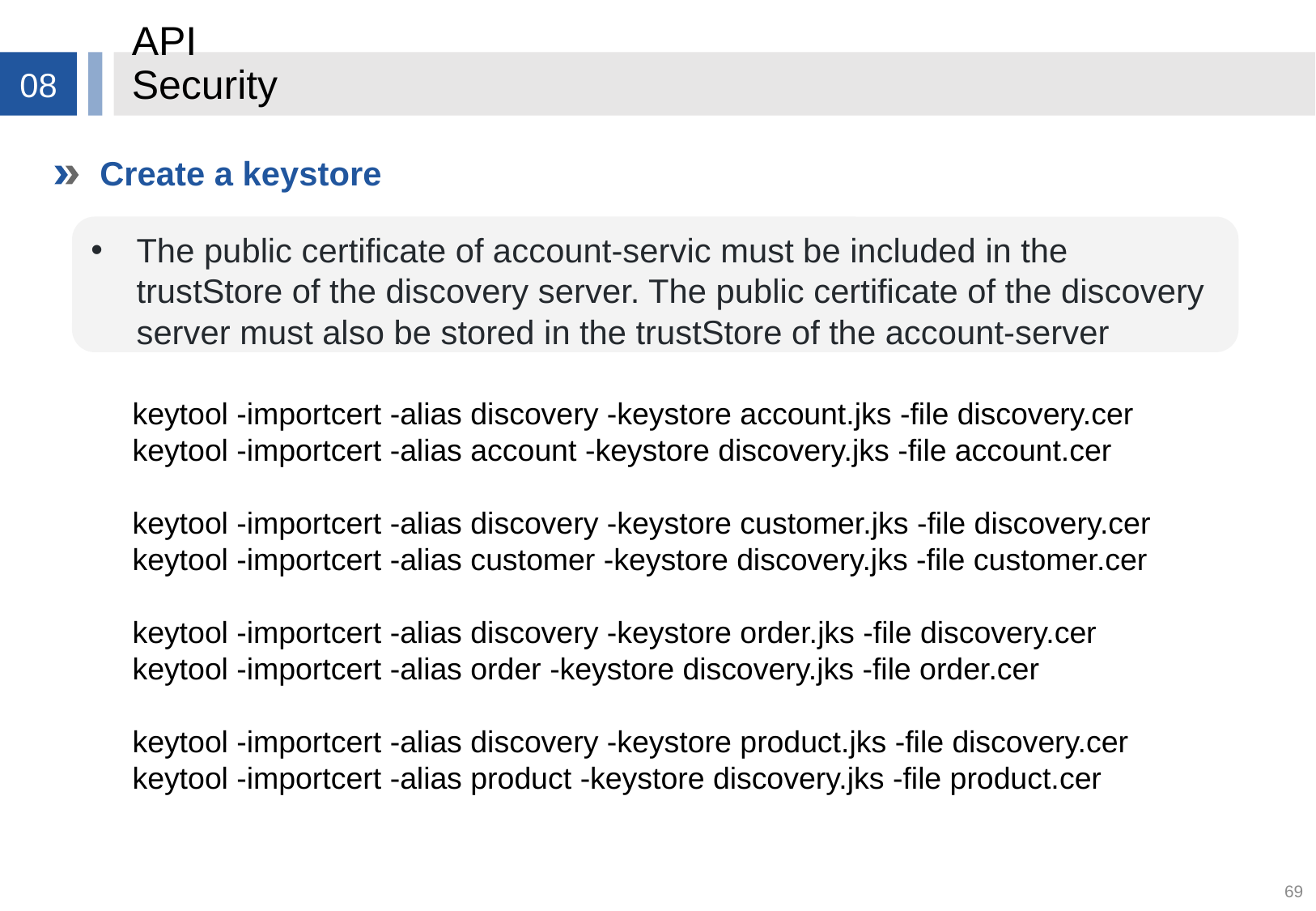

# API Security
08
Create a keystore

The public certificate of account-servic must be included in the trustStore of the discovery server. The public certificate of the discovery server must also be stored in the trustStore of the account-server

keytool -importcert -alias discovery -keystore account.jks -file discovery.cer
keytool -importcert -alias account -keystore discovery.jks -file account.cer

keytool -importcert -alias discovery -keystore customer.jks -file discovery.cer
keytool -importcert -alias customer -keystore discovery.jks -file customer.cer

keytool -importcert -alias discovery -keystore order.jks -file discovery.cer
keytool -importcert -alias order -keystore discovery.jks -file order.cer

keytool -importcert -alias discovery -keystore product.jks -file discovery.cer
keytool -importcert -alias product -keystore discovery.jks -file product.cer

69